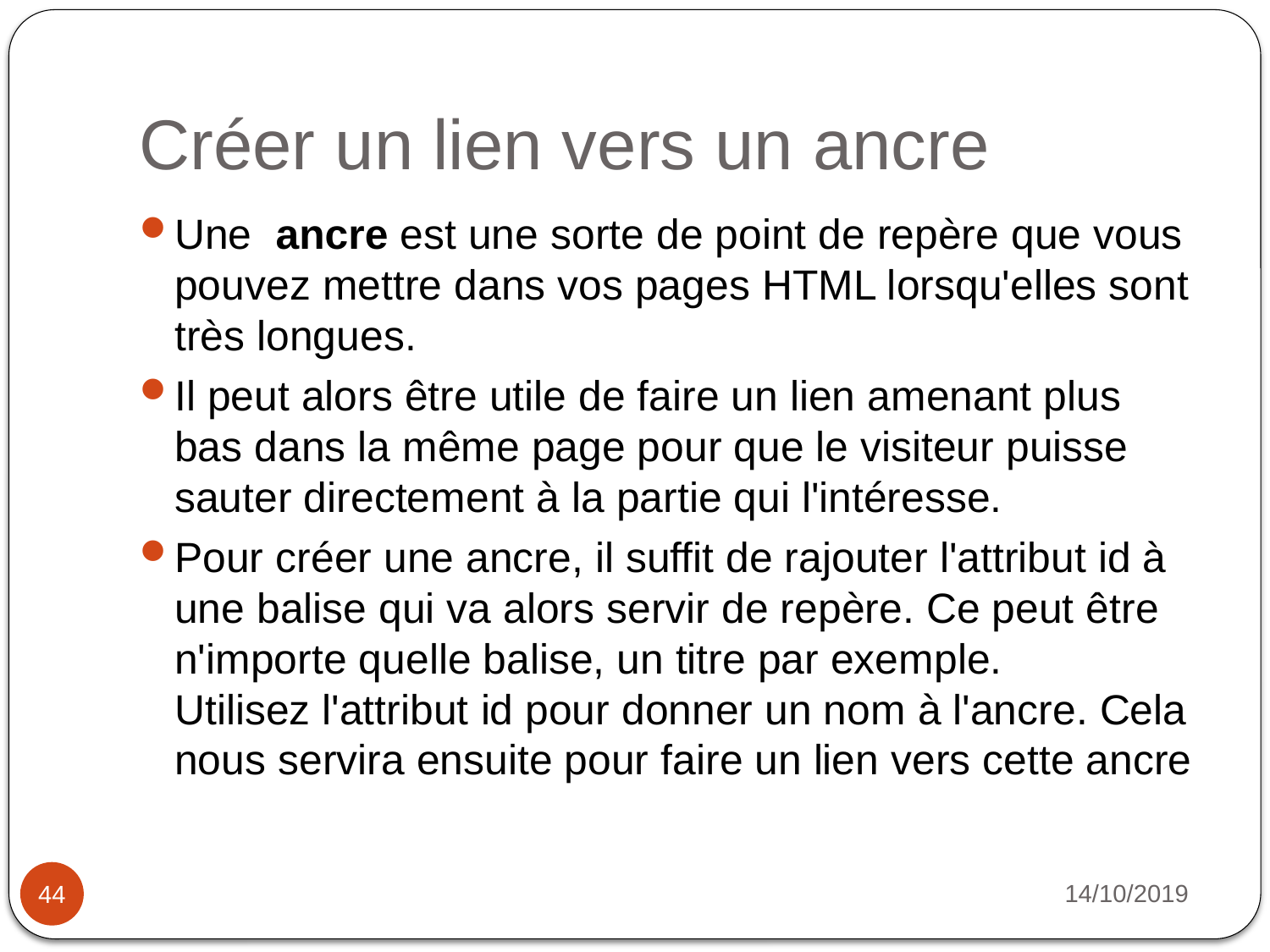

# Créer un lien vers un ancre
Une  ancre est une sorte de point de repère que vous pouvez mettre dans vos pages HTML lorsqu'elles sont très longues.
Il peut alors être utile de faire un lien amenant plus bas dans la même page pour que le visiteur puisse sauter directement à la partie qui l'intéresse.
Pour créer une ancre, il suffit de rajouter l'attribut id à une balise qui va alors servir de repère. Ce peut être n'importe quelle balise, un titre par exemple.
Utilisez l'attribut id pour donner un nom à l'ancre. Cela nous servira ensuite pour faire un lien vers cette ancre
14/10/2019
44